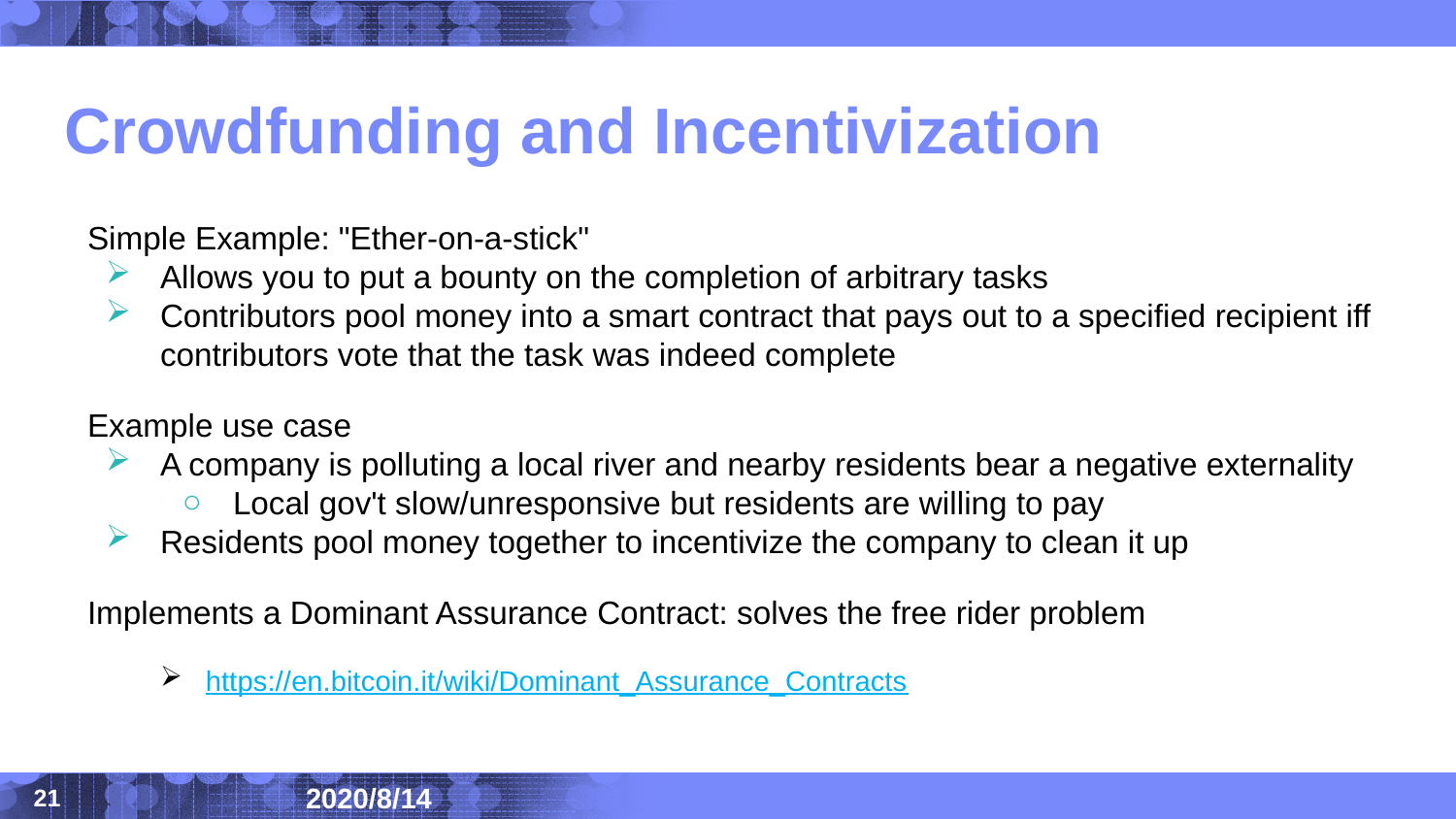

# Crowdfunding and Incentivization
Simple Example: "Ether-on-a-stick"
Allows you to put a bounty on the completion of arbitrary tasks
Contributors pool money into a smart contract that pays out to a specified recipient iff contributors vote that the task was indeed complete
Example use case
A company is polluting a local river and nearby residents bear a negative externality
Local gov't slow/unresponsive but residents are willing to pay
Residents pool money together to incentivize the company to clean it up
Implements a Dominant Assurance Contract: solves the free rider problem
https://en.bitcoin.it/wiki/Dominant_Assurance_Contracts
2020/8/14